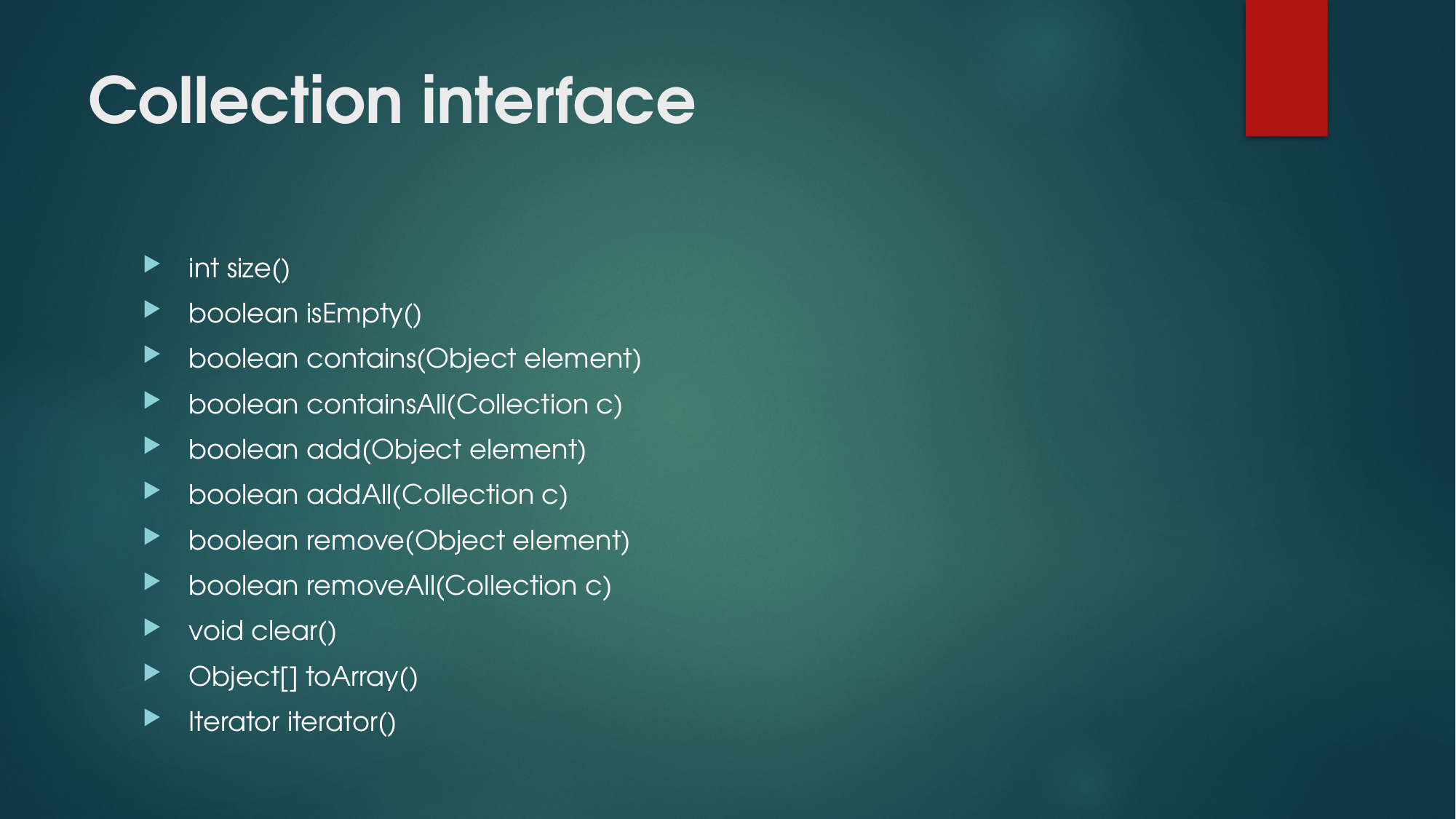

# Collection interface
 int size()
 boolean isEmpty()
 boolean contains(Object element)
 boolean containsAll(Collection c)
 boolean add(Object element)
 boolean addAll(Collection c)
 boolean remove(Object element)
 boolean removeAll(Collection c)
 void clear()
 Object[] toArray()
 Iterator iterator()